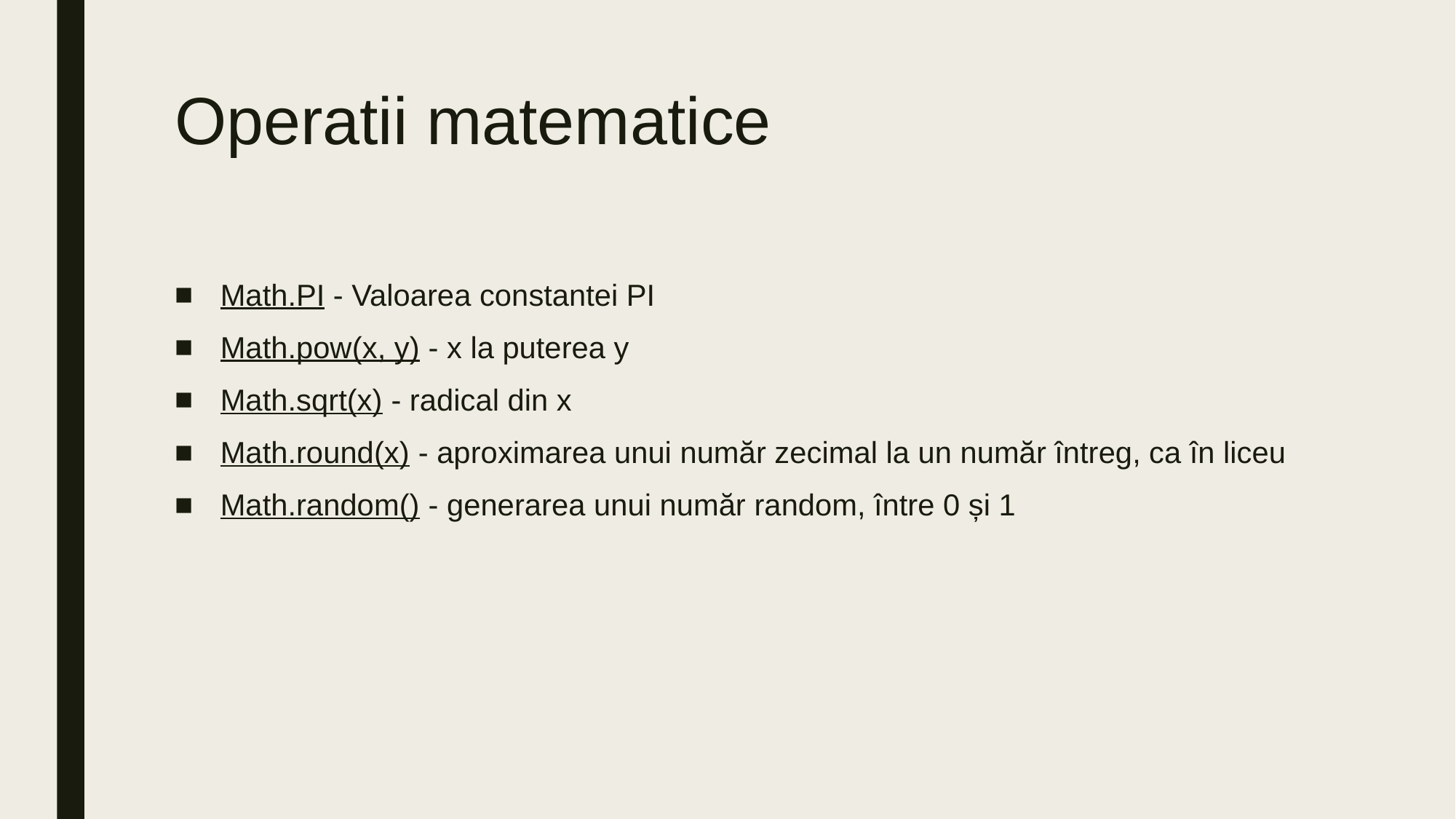

# Operatii matematice
Math.PI - Valoarea constantei PI
Math.pow(x, y) - x la puterea y
Math.sqrt(x) - radical din x
Math.round(x) - aproximarea unui număr zecimal la un număr întreg, ca în liceu
Math.random() - generarea unui număr random, între 0 și 1